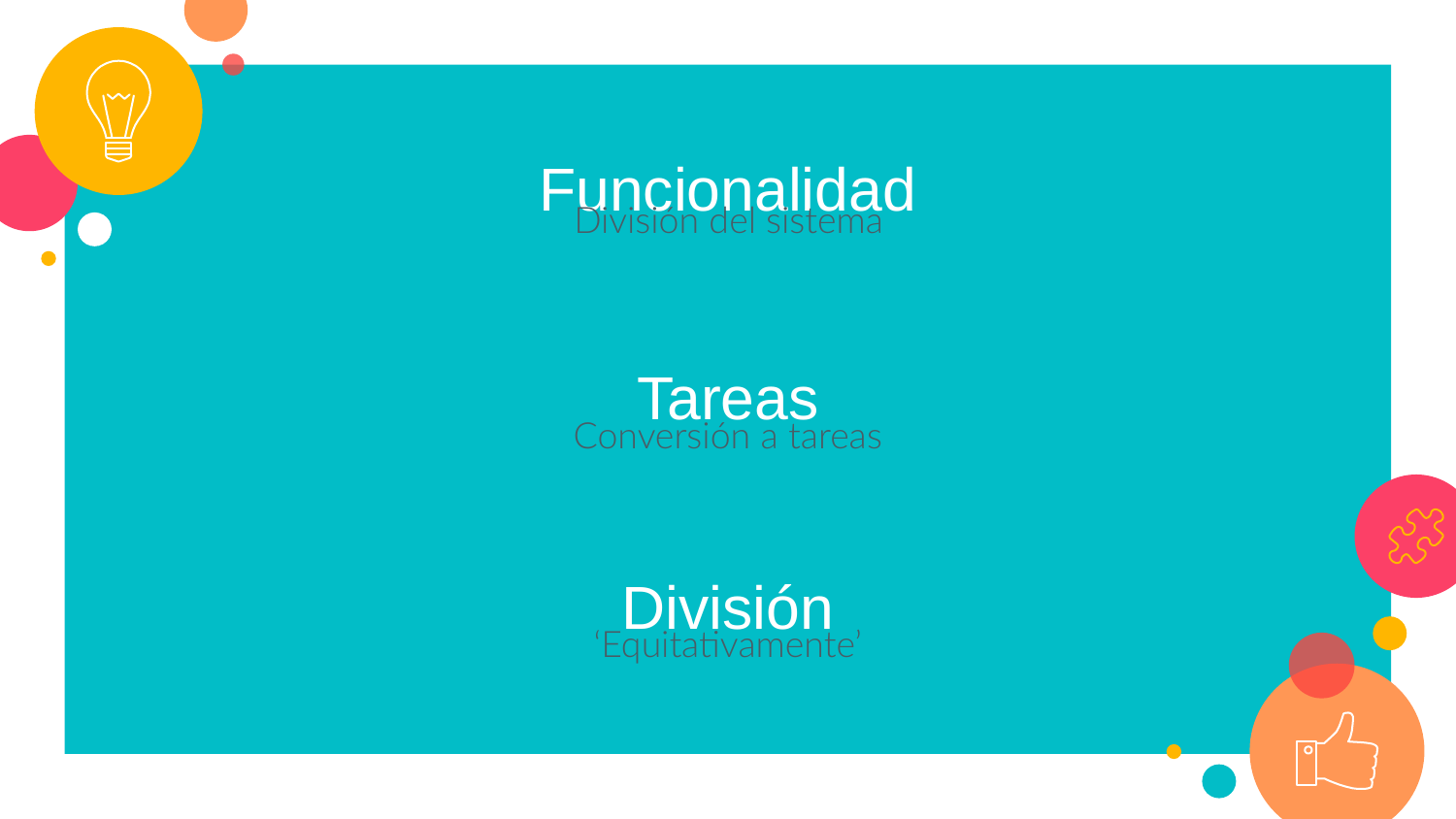

Funcionalidad
División del sistema
Tareas
Conversión a tareas
División
‘Equitativamente’